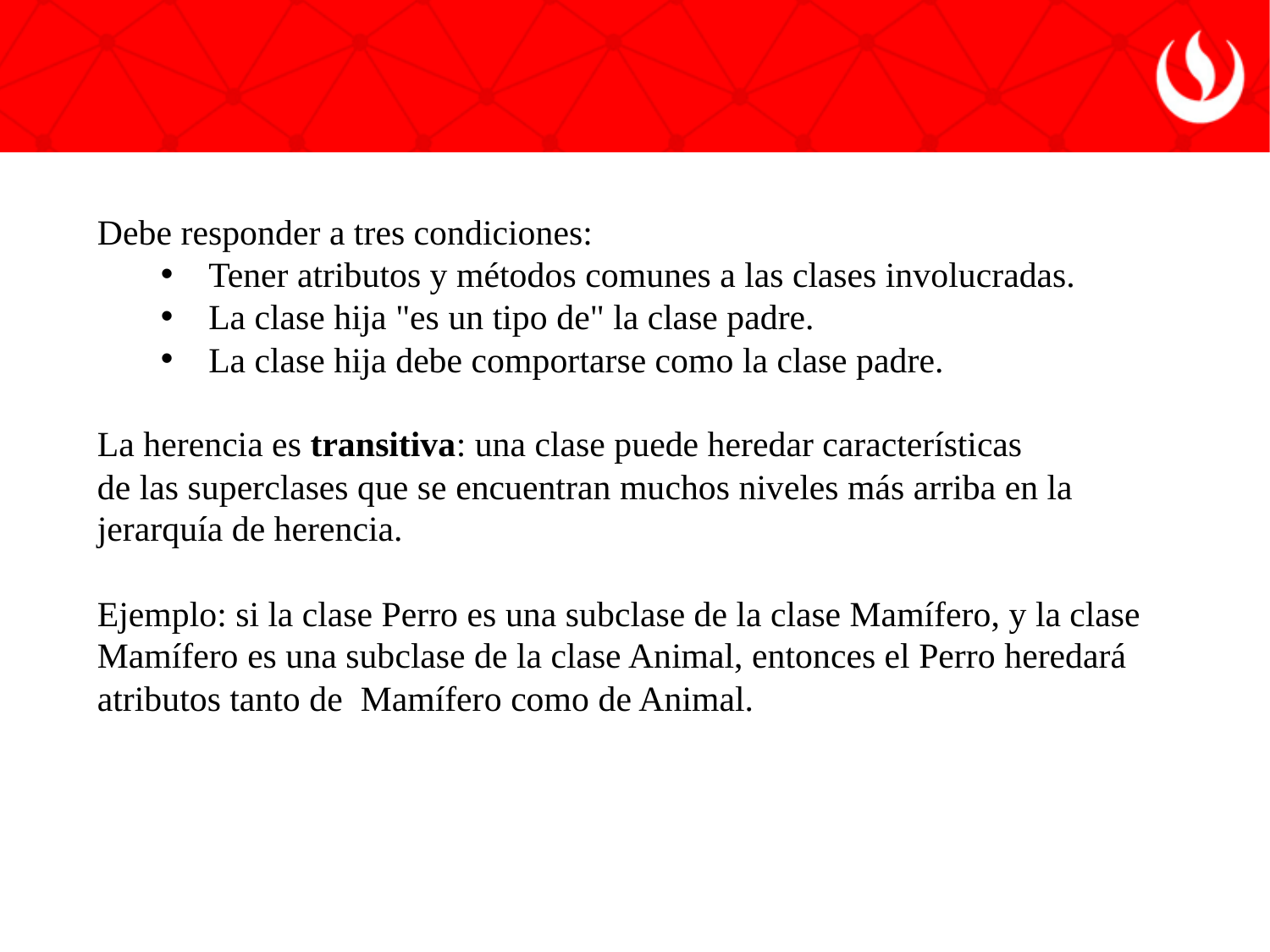

Debe responder a tres condiciones:
Tener atributos y métodos comunes a las clases involucradas.
La clase hija "es un tipo de" la clase padre.
La clase hija debe comportarse como la clase padre.

La herencia es transitiva: una clase puede heredar características
de las superclases que se encuentran muchos niveles más arriba en la jerarquía de herencia.

Ejemplo: si la clase Perro es una subclase de la clase Mamífero, y la clase Mamífero es una subclase de la clase Animal, entonces el Perro heredará atributos tanto de  Mamífero como de Animal.